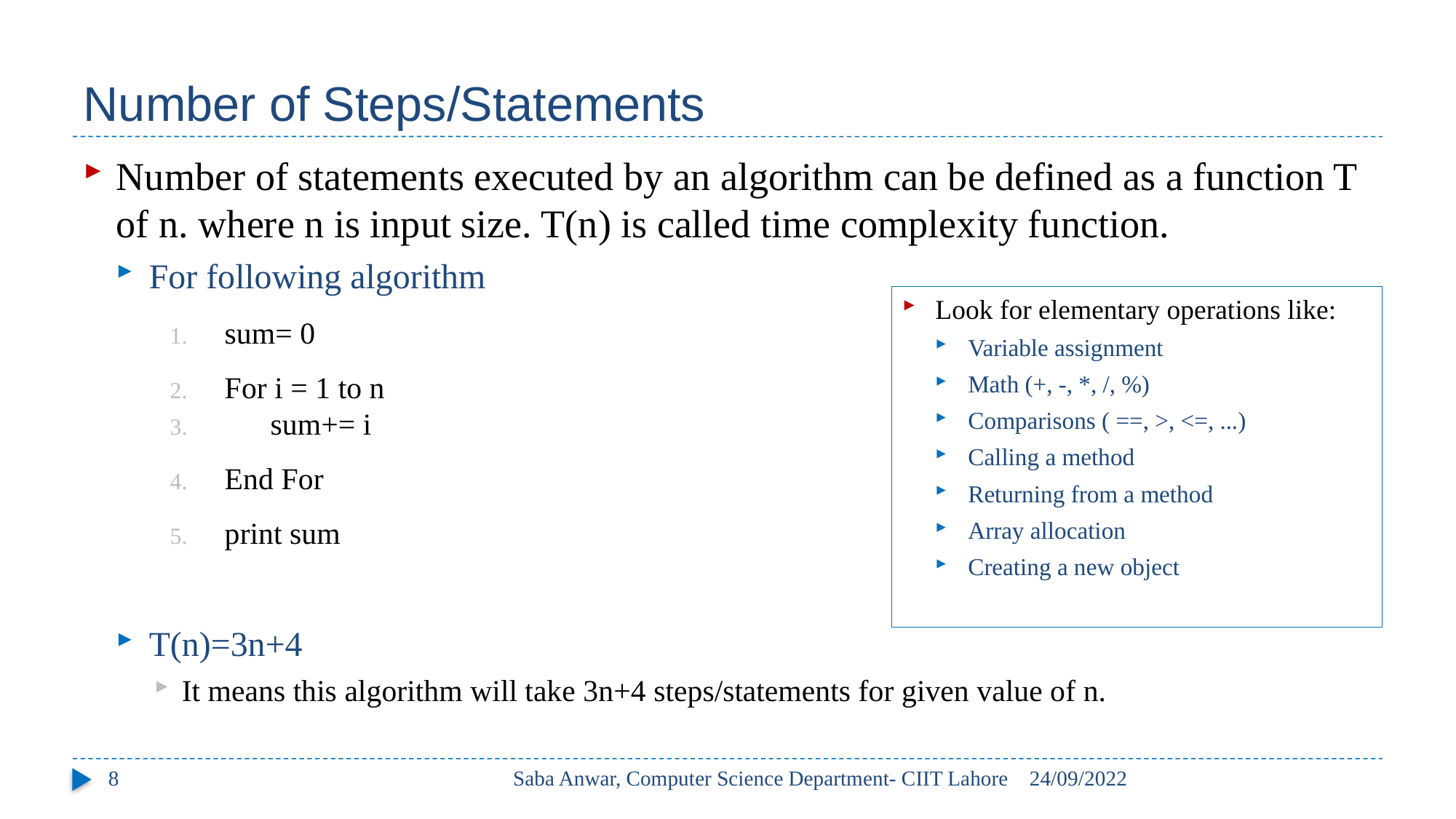

# Number of Steps/Statements
Number of statements executed by an algorithm can be defined as a function T of n. where n is input size. T(n) is called time complexity function.
For following algorithm
sum= 0
For i = 1 to n
      sum+= i
End For
print sum

T(n)=3n+4
It means this algorithm will take 3n+4 steps/statements for given value of n.

Look for elementary operations like:
Variable assignment
Math (+, -, *, /, %)
Comparisons ( ==, >, <=, ...)
Calling a method
Returning from a method
Array allocation
Creating a new object
8
Saba Anwar, Computer Science Department- CIIT Lahore
24/09/2022